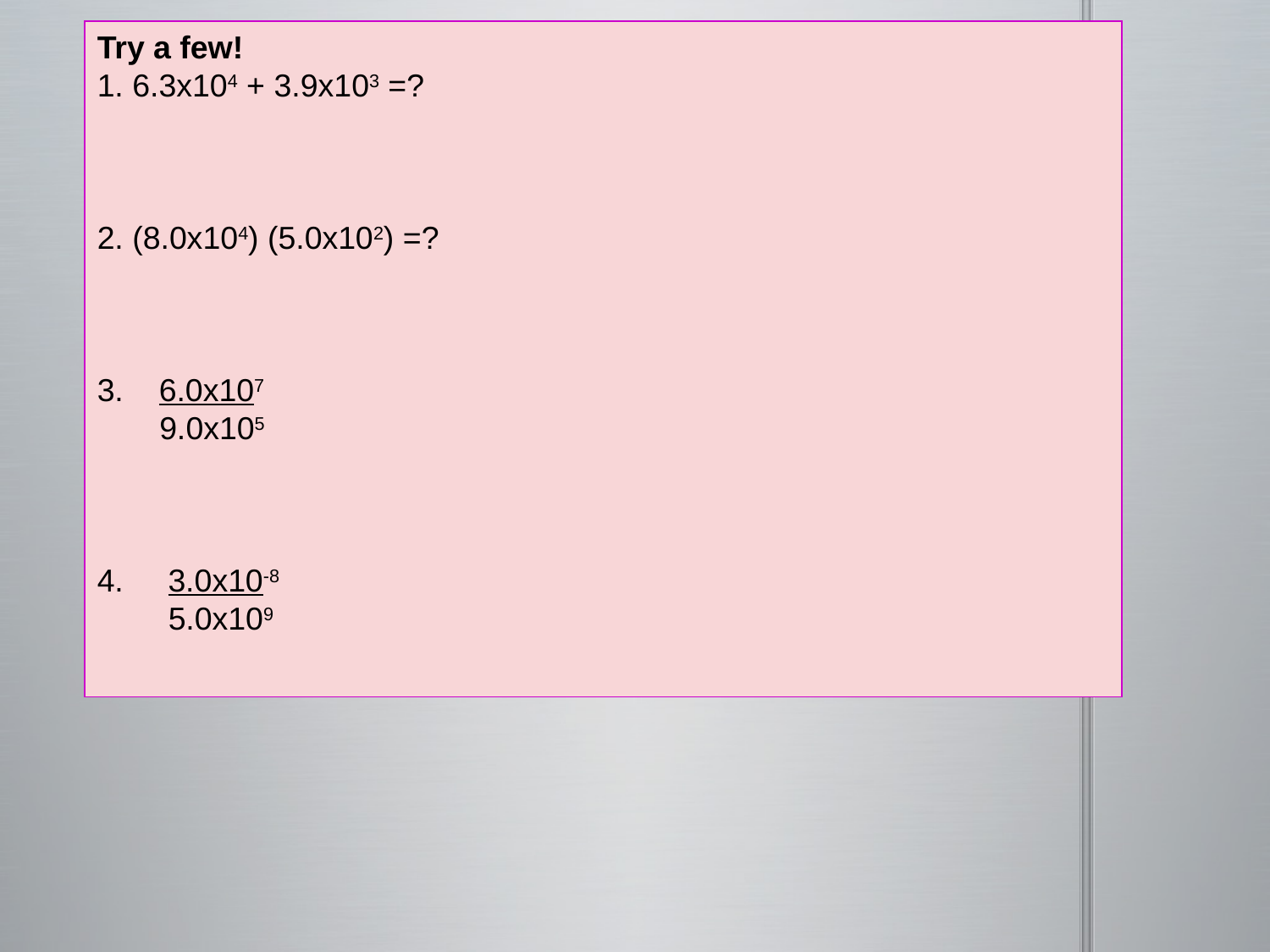

Try a few!
1. 6.3x104 + 3.9x103 =?

2. (8.0x104) (5.0x102) =?

3.    6.0x107
       9.0x105

4.     3.0x10-8
        5.0x109